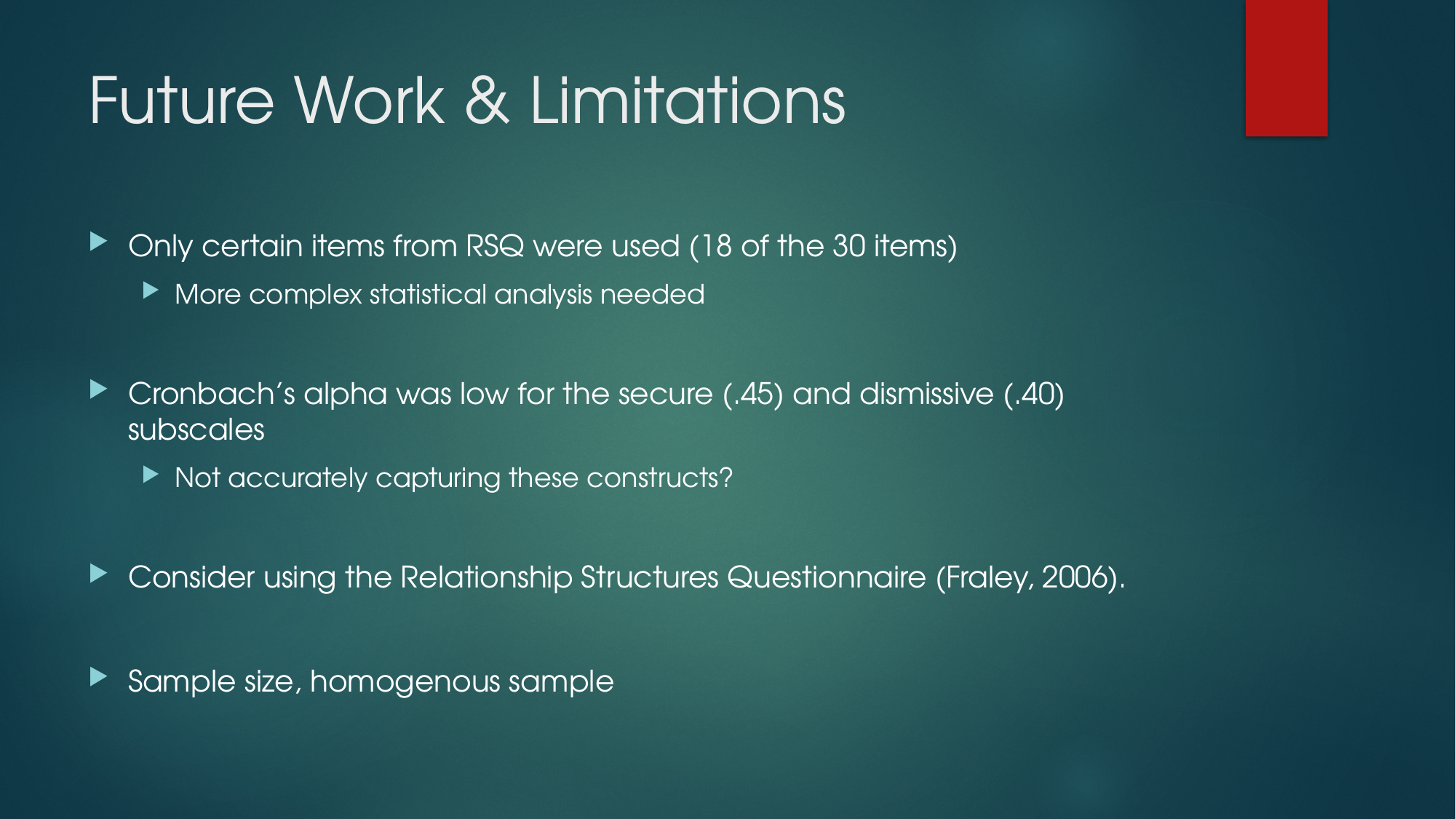

# Future Work & Limitations
Only certain items from RSQ were used (18 of the 30 items)
More complex statistical analysis needed

Cronbach’s alpha was low for the secure (.45) and dismissive (.40) subscales
Not accurately capturing these constructs?

Consider using the Relationship Structures Questionnaire (Fraley, 2006).

Sample size, homogenous sample